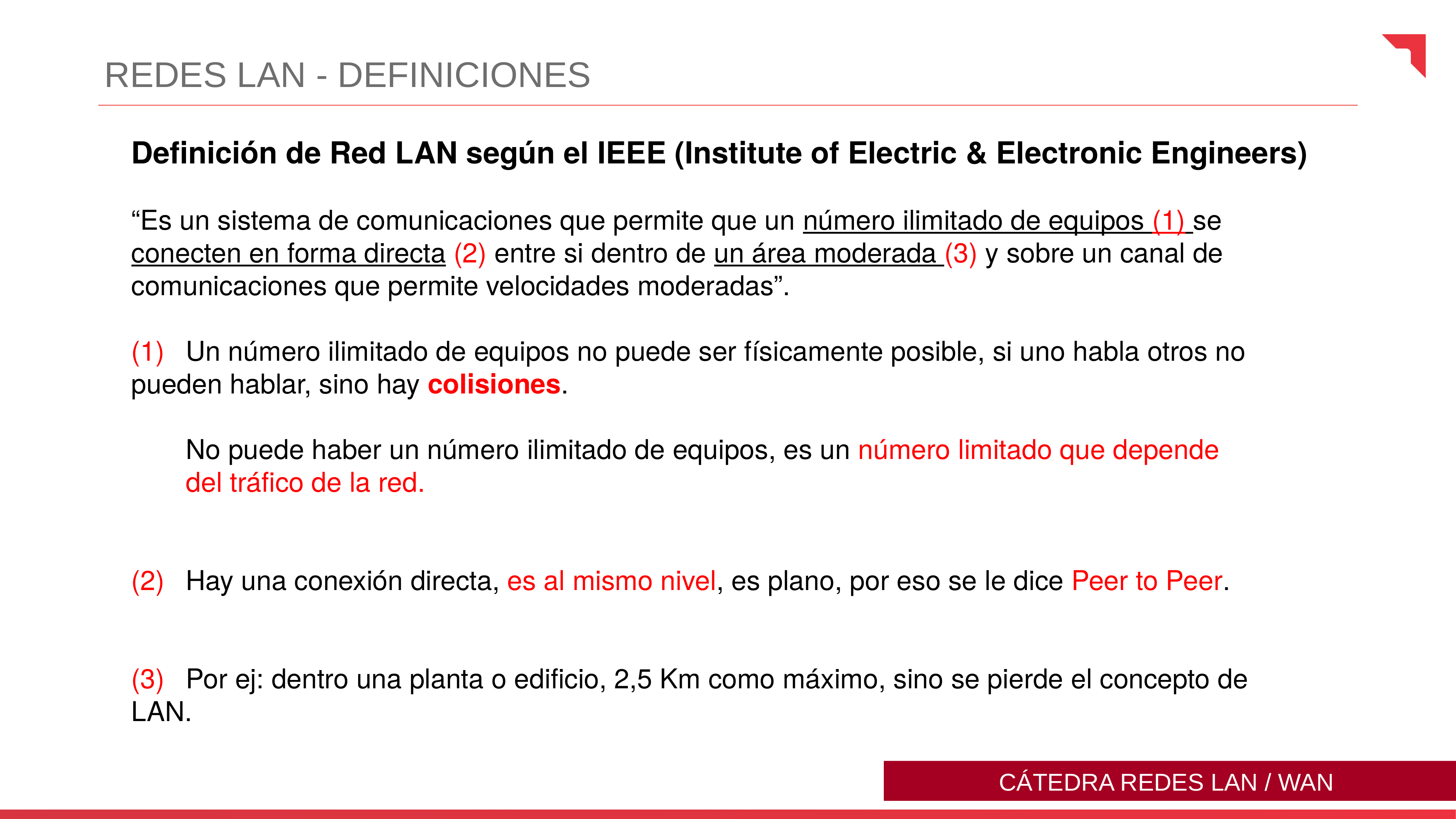

REDES LAN - DefiniciOnES

Definición de Red LAN según el IEEE (Institute of Electric & Electronic Engineers)

“Es un sistema de comunicaciones que permite que un número ilimitado de equipos (1) se conecten en forma directa (2) entre si dentro de un área moderada (3) y sobre un canal de comunicaciones que permite velocidades moderadas”.

(1)	Un número ilimitado de equipos no puede ser físicamente posible, si uno habla otros no 	pueden hablar, sino hay colisiones.

	No puede haber un número ilimitado de equipos, es un número limitado que depende
	del tráfico de la red.

(2)	Hay una conexión directa, es al mismo nivel, es plano, por eso se le dice Peer to Peer.

(3)	Por ej: dentro una planta o edificio, 2,5 Km como máximo, sino se pierde el concepto de 	LAN.